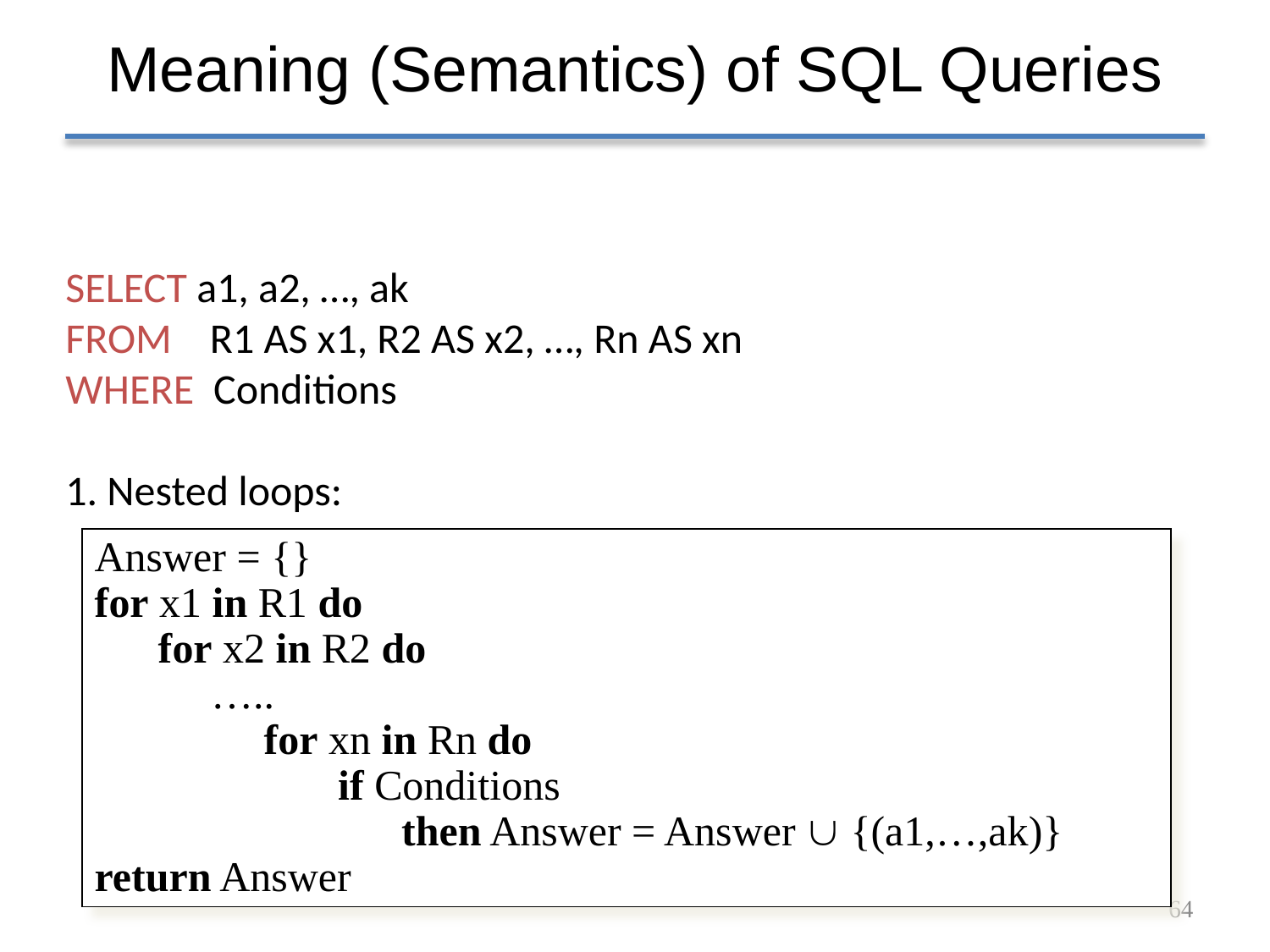

# Meaning (Semantics) of SQL Queries
SELECT a1, a2, …, ak
FROM    R1 AS x1, R2 AS x2, …, Rn AS xn
WHERE  Conditions

1. Nested loops:
Answer = {}
for x1 in R1 do
      for x2 in R2 do
           …..
                for xn in Rn do
                       if Conditions
                             then Answer = Answer ∪ {(a1,…,ak)}
return Answer
64